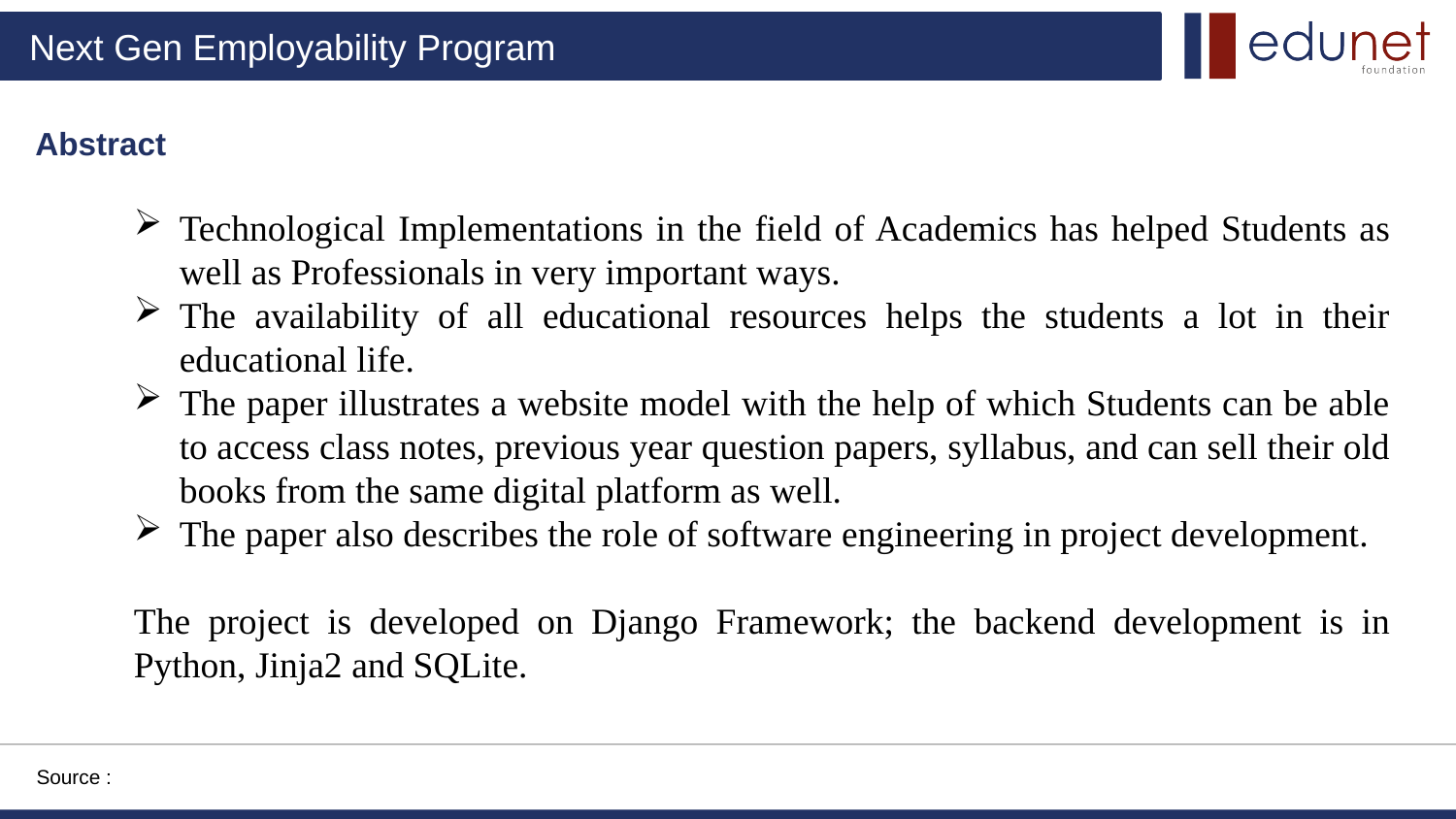

Abstract
Technological Implementations in the field of Academics has helped Students as well as Professionals in very important ways.
The availability of all educational resources helps the students a lot in their educational life.
The paper illustrates a website model with the help of which Students can be able to access class notes, previous year question papers, syllabus, and can sell their old books from the same digital platform as well.
The paper also describes the role of software engineering in project development.

The project is developed on Django Framework; the backend development is in Python, Jinja2 and SQLite.

Source :